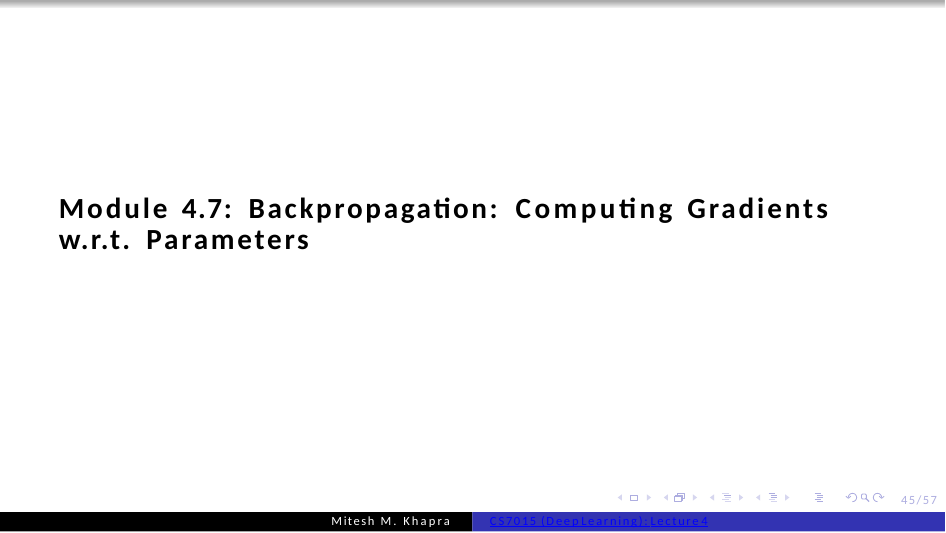

Module 4.7: Backpropagation: Computing Gradients
w.r.t. Parameters
45/57

Mitesh M. Khapra
CS7015 (Deep Learning): Lecture 4